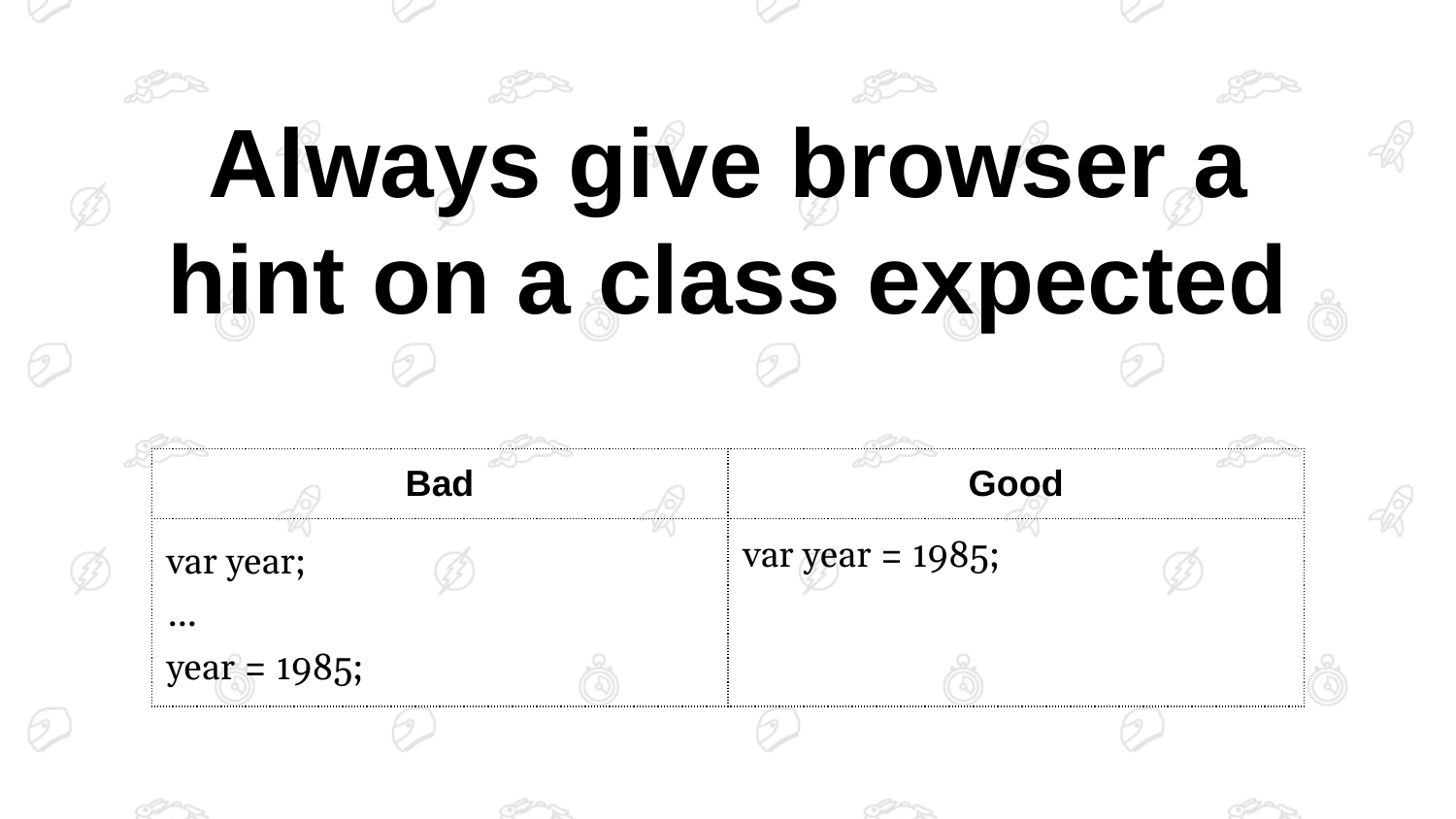

# Always give browser a hint on a class expected
| Bad | Good |
| --- | --- |
| var year; … year = 1985; | var year = 1985; |